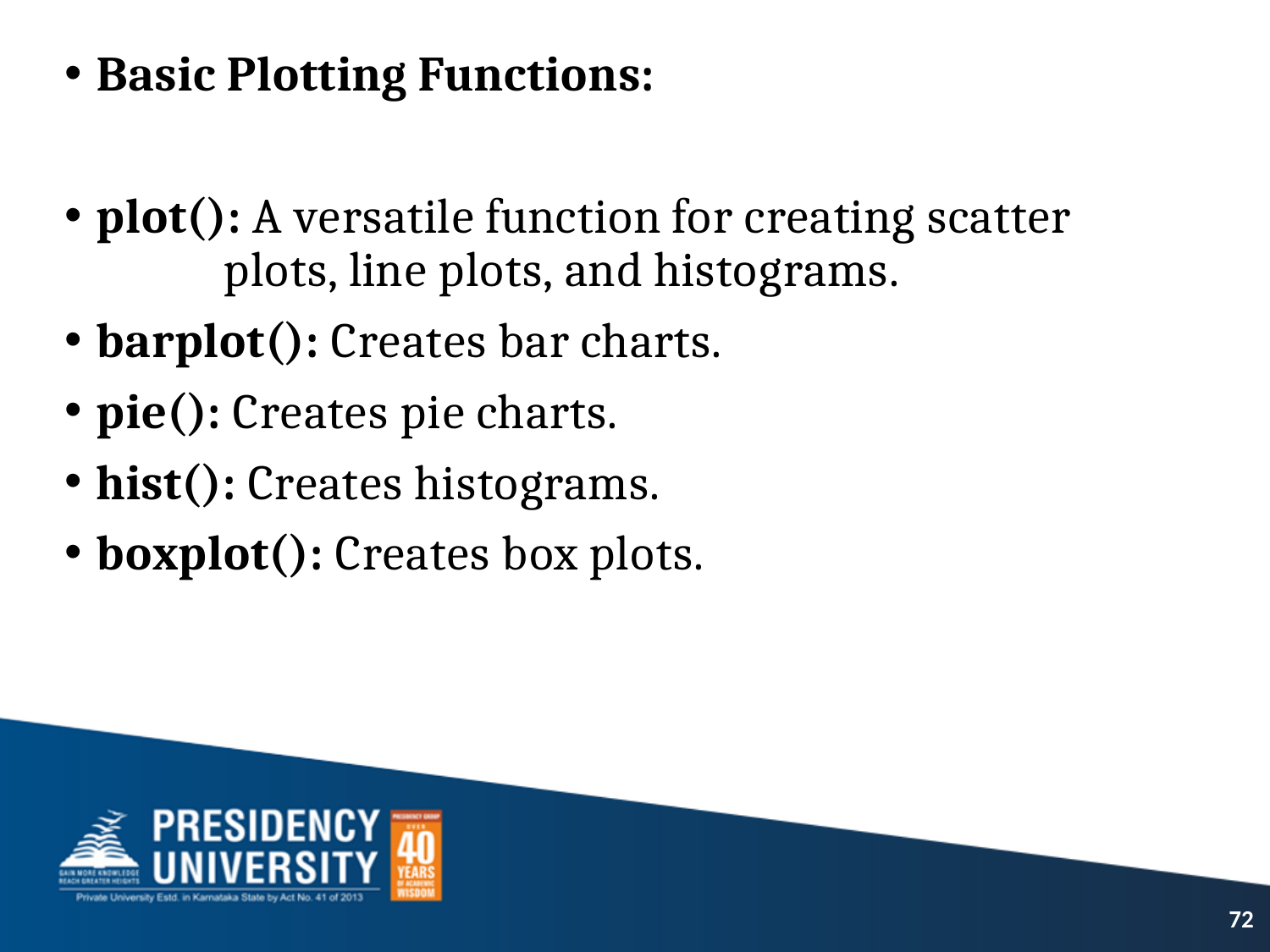

Basic Plotting Functions:

plot(): A versatile function for creating scatter 		plots, line plots, and histograms.
barplot(): Creates bar charts.
pie(): Creates pie charts.
hist(): Creates histograms.
boxplot(): Creates box plots.
72